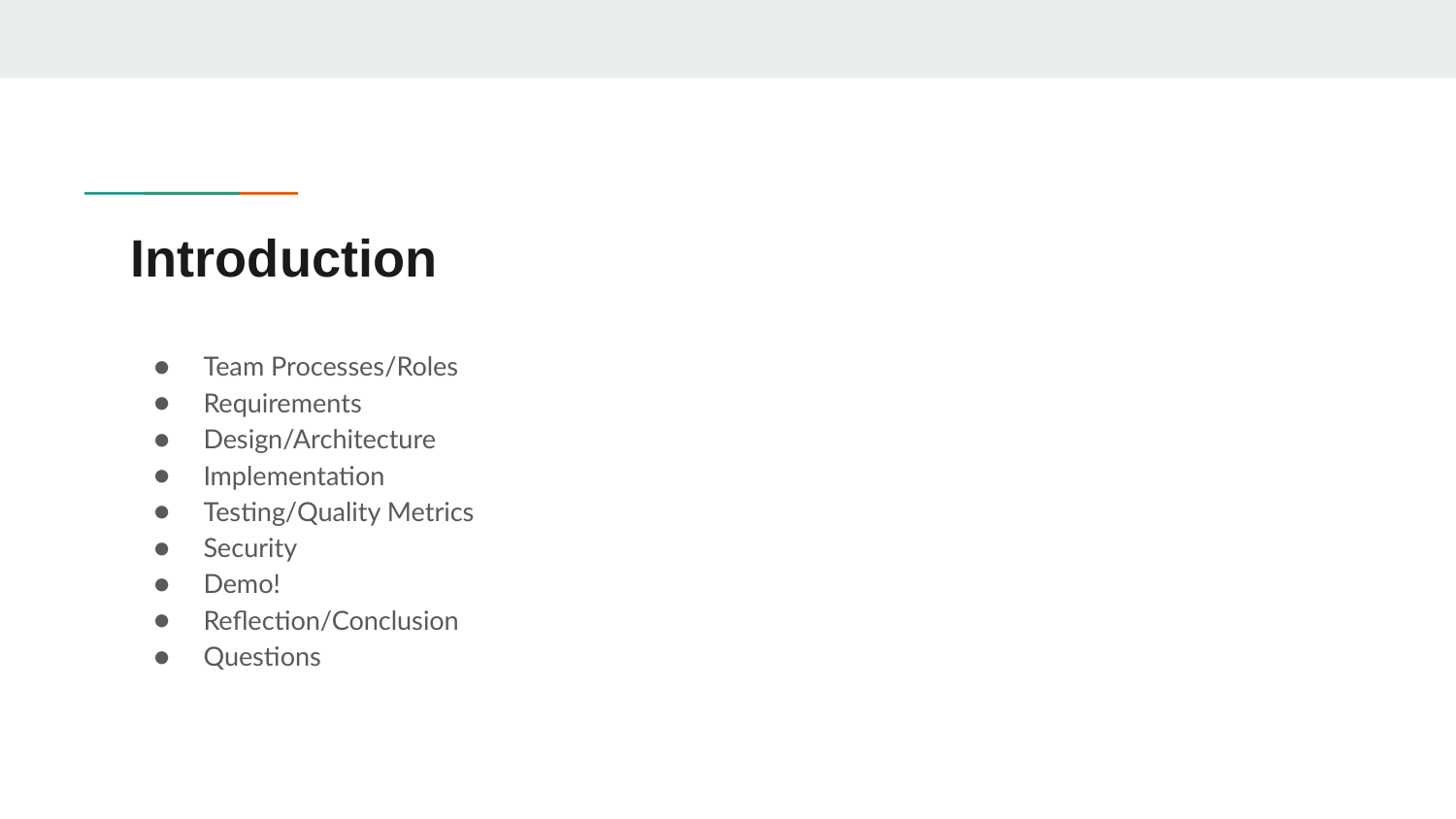

# Introduction
Team Processes/Roles
Requirements
Design/Architecture
Implementation
Testing/Quality Metrics
Security
Demo!
Reflection/Conclusion
Questions